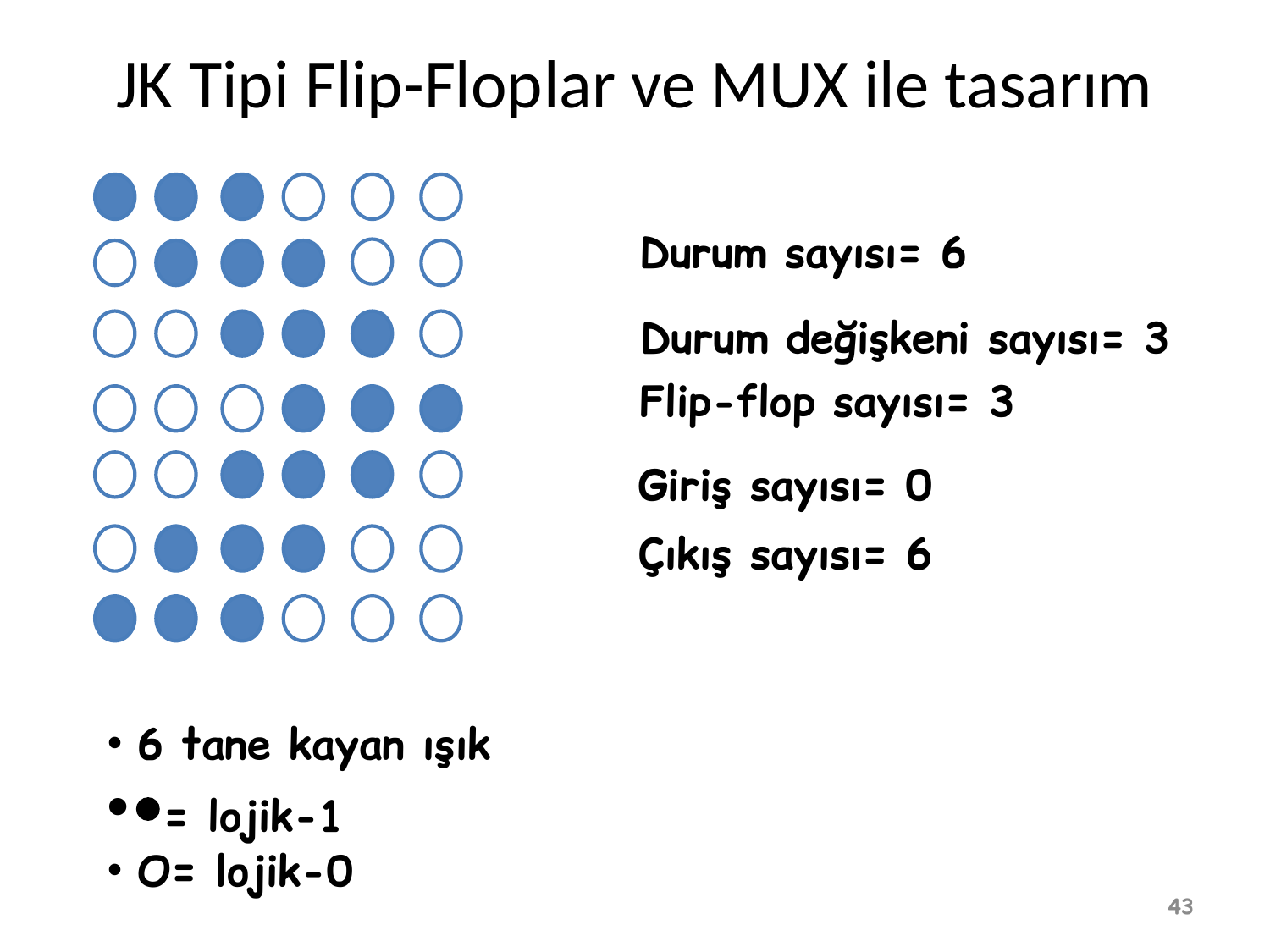

# JK Tipi Flip-Floplar ve MUX ile tasarım

Durum sayısı= 6
Durum değişkeni sayısı= 3
Flip-flop sayısı= 3
Giriş sayısı= 0
Çıkış sayısı= 6
6 tane kayan ışık
•= lojik-1
O= lojik-0

43